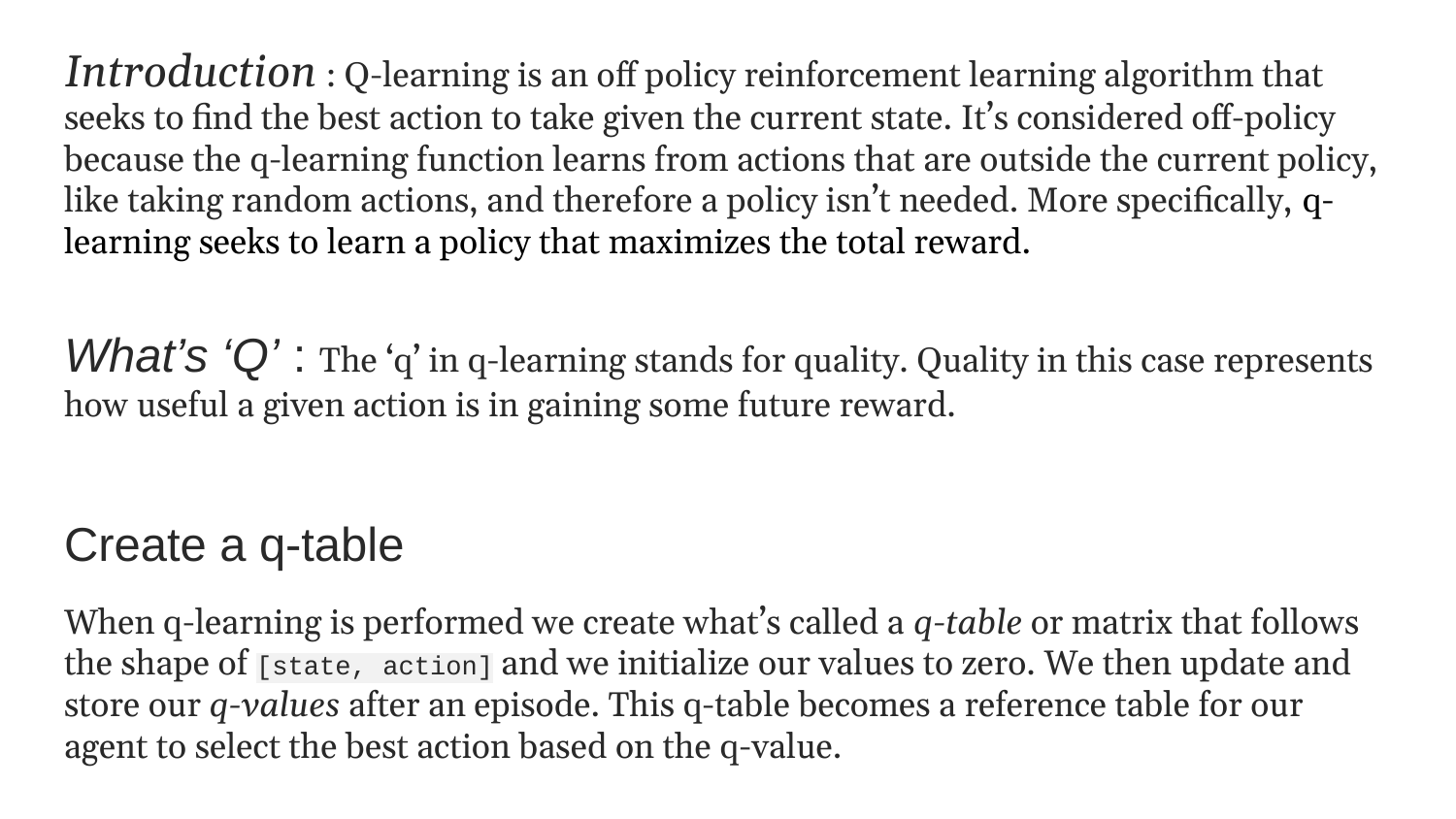

Introduction : Q-learning is an off policy reinforcement learning algorithm that seeks to find the best action to take given the current state. It’s considered off-policy because the q-learning function learns from actions that are outside the current policy, like taking random actions, and therefore a policy isn’t needed. More specifically, q-learning seeks to learn a policy that maximizes the total reward.
What’s ‘Q’ : The ‘q’ in q-learning stands for quality. Quality in this case represents how useful a given action is in gaining some future reward.
Create a q-table
When q-learning is performed we create what’s called a q-table or matrix that follows the shape of [state, action] and we initialize our values to zero. We then update and store our q-values after an episode. This q-table becomes a reference table for our agent to select the best action based on the q-value.